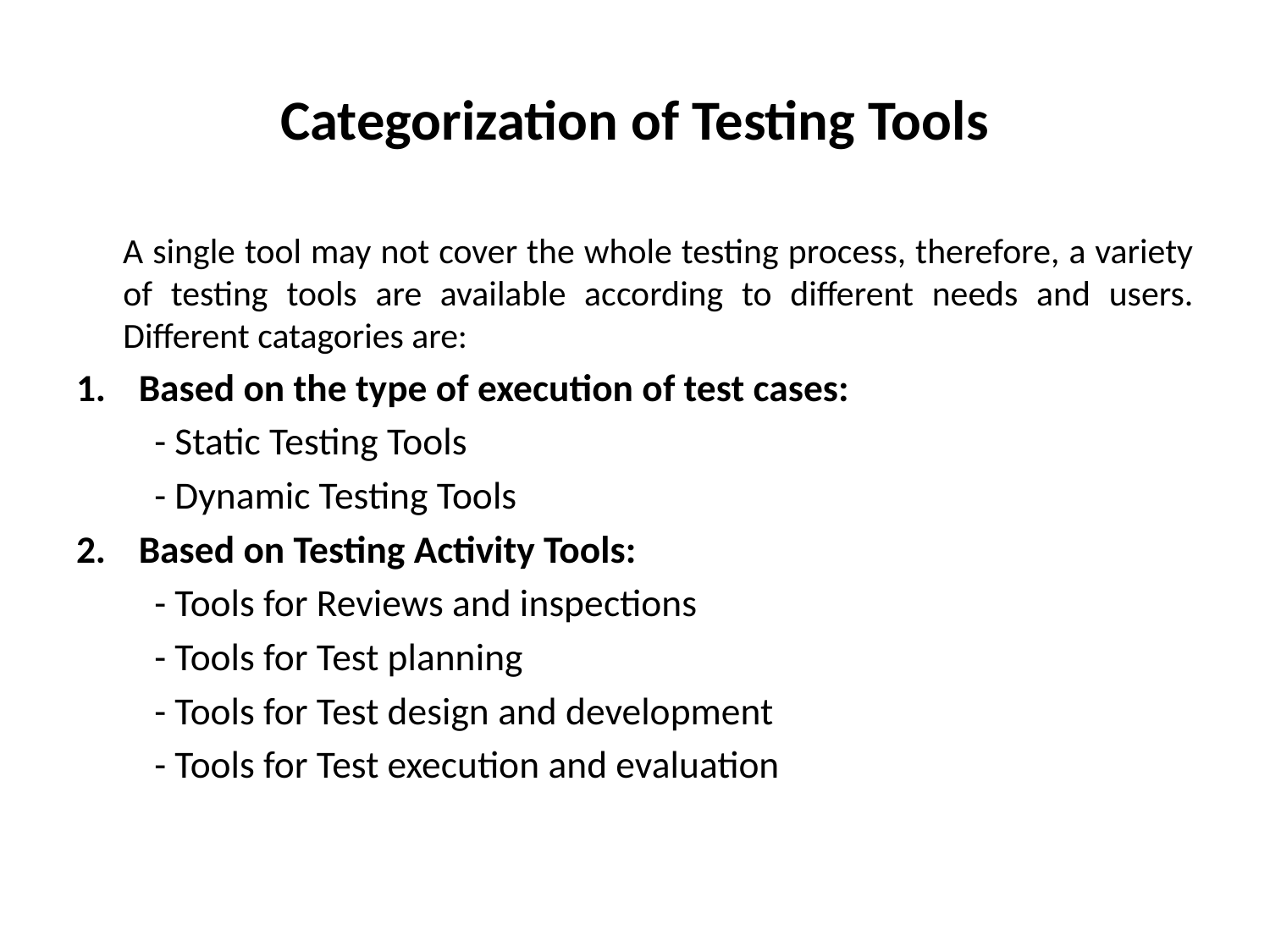

# Categorization of Testing Tools
     A single tool may not cover the whole testing process, therefore, a variety of testing tools are available according to different needs and users. Different catagories are:
Based on the type of execution of test cases:
         - Static Testing Tools
         - Dynamic Testing Tools
Based on Testing Activity Tools:
         - Tools for Reviews and inspections
         - Tools for Test planning
         - Tools for Test design and development
         - Tools for Test execution and evaluation